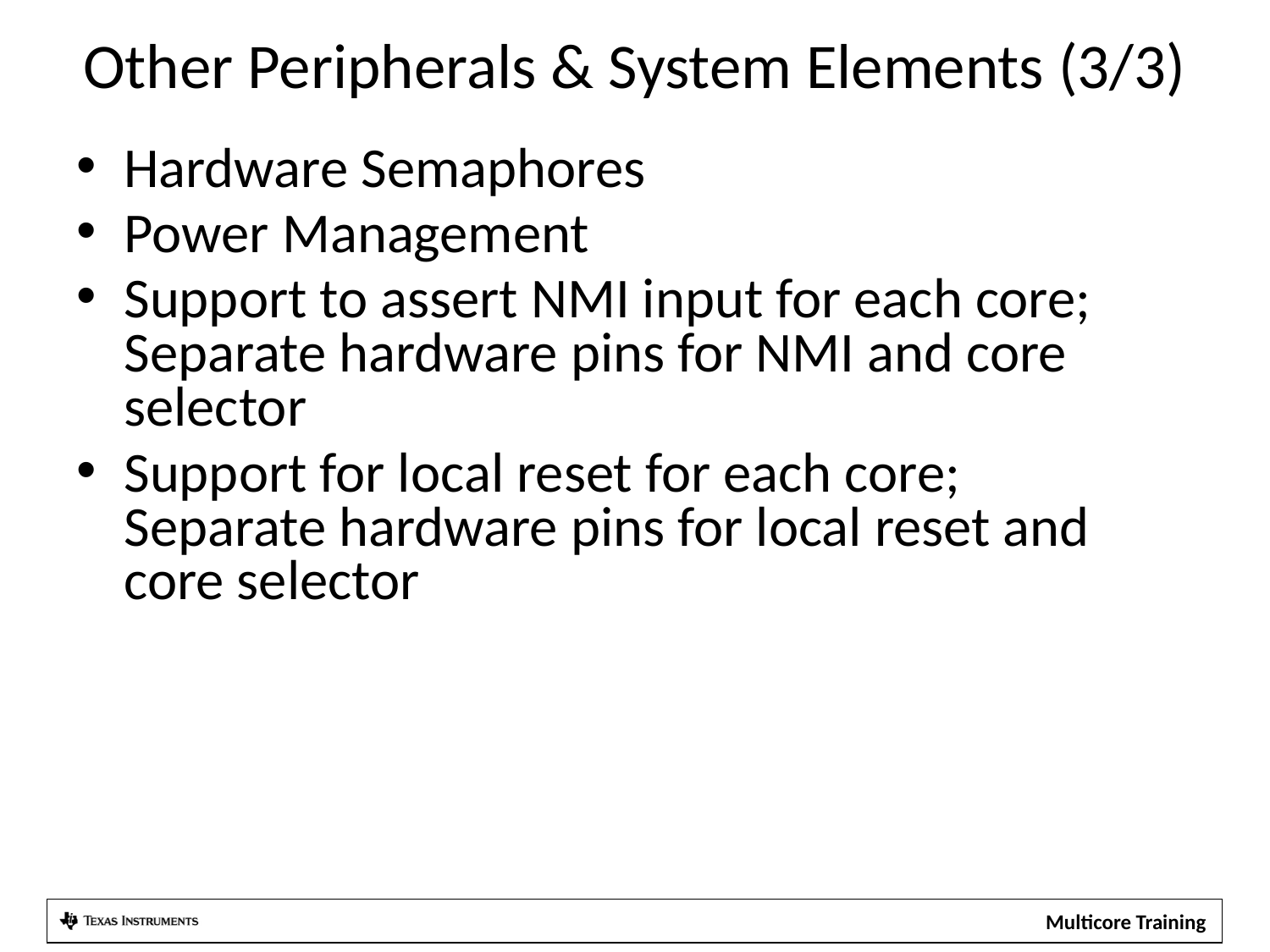

# Other Peripherals & System Elements (3/3)
Hardware Semaphores
Power Management
Support to assert NMI input for each core;  Separate hardware pins for NMI and core selector
Support for local reset for each core;
Separate hardware pins for local reset and core selector